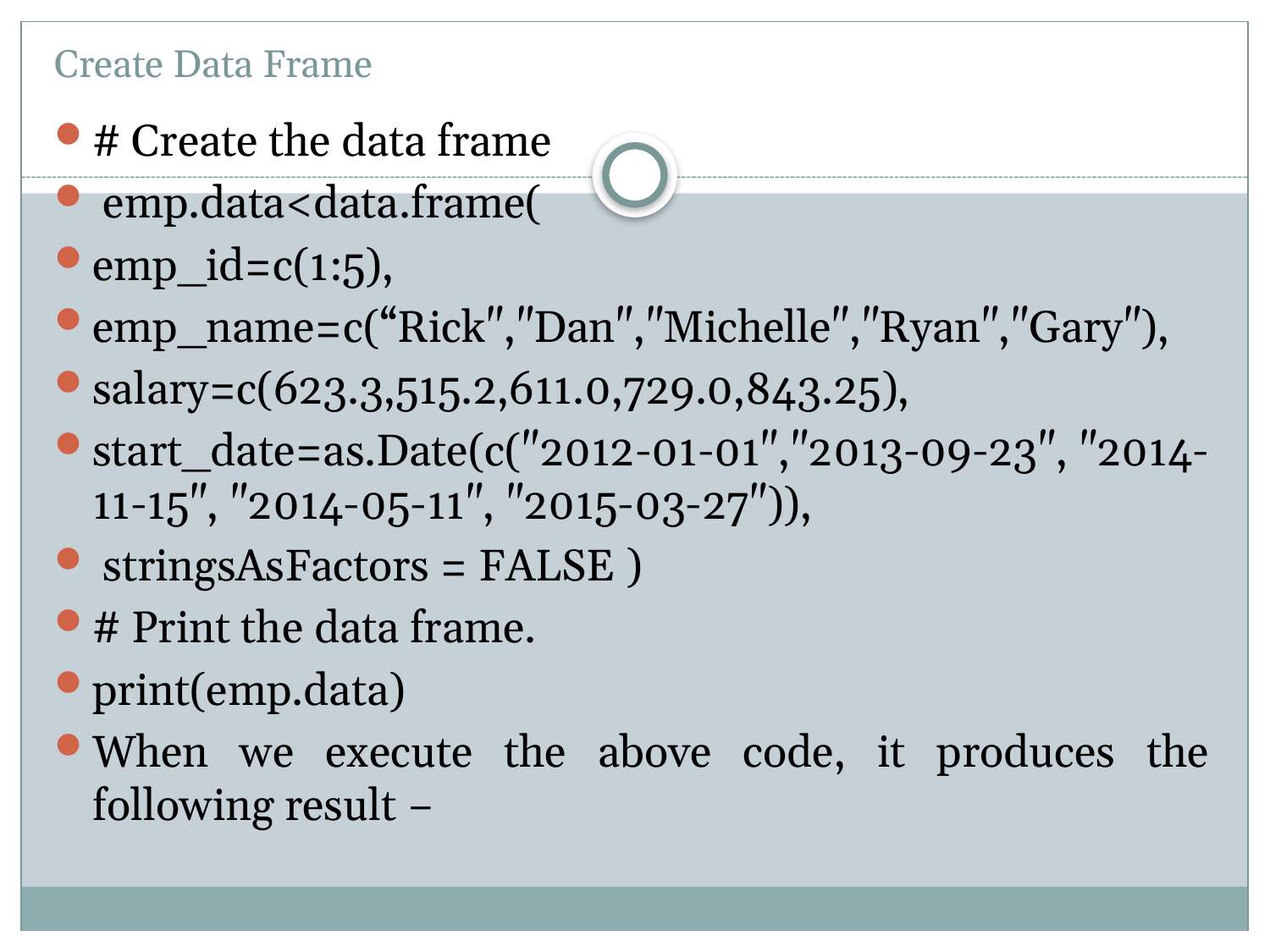

# Create Data Frame
# Create the data frame
 emp.data<data.frame(
emp_id=c(1:5),
emp_name=c(“Rick","Dan","Michelle","Ryan","Gary"),
salary=c(623.3,515.2,611.0,729.0,843.25),
start_date=as.Date(c("2012-01-01","2013-09-23", "2014-11-15", "2014-05-11", "2015-03-27")),
 stringsAsFactors = FALSE )
# Print the data frame.
print(emp.data)
When we execute the above code, it produces the following result −